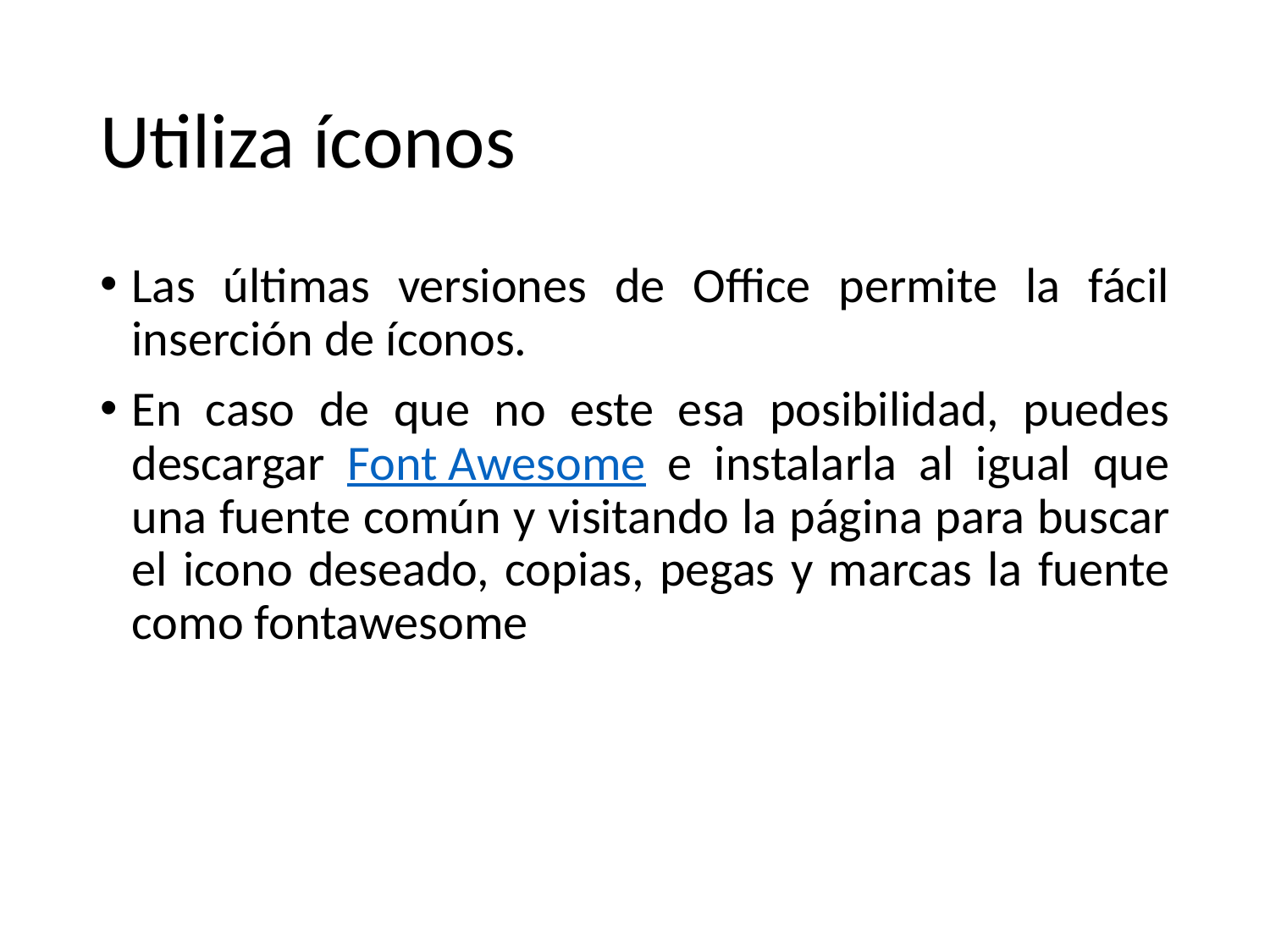

# Utiliza íconos
Las últimas versiones de Office permite la fácil inserción de íconos.
En caso de que no este esa posibilidad, puedes descargar Font Awesome e instalarla al igual que una fuente común y visitando la página para buscar el icono deseado, copias, pegas y marcas la fuente como fontawesome